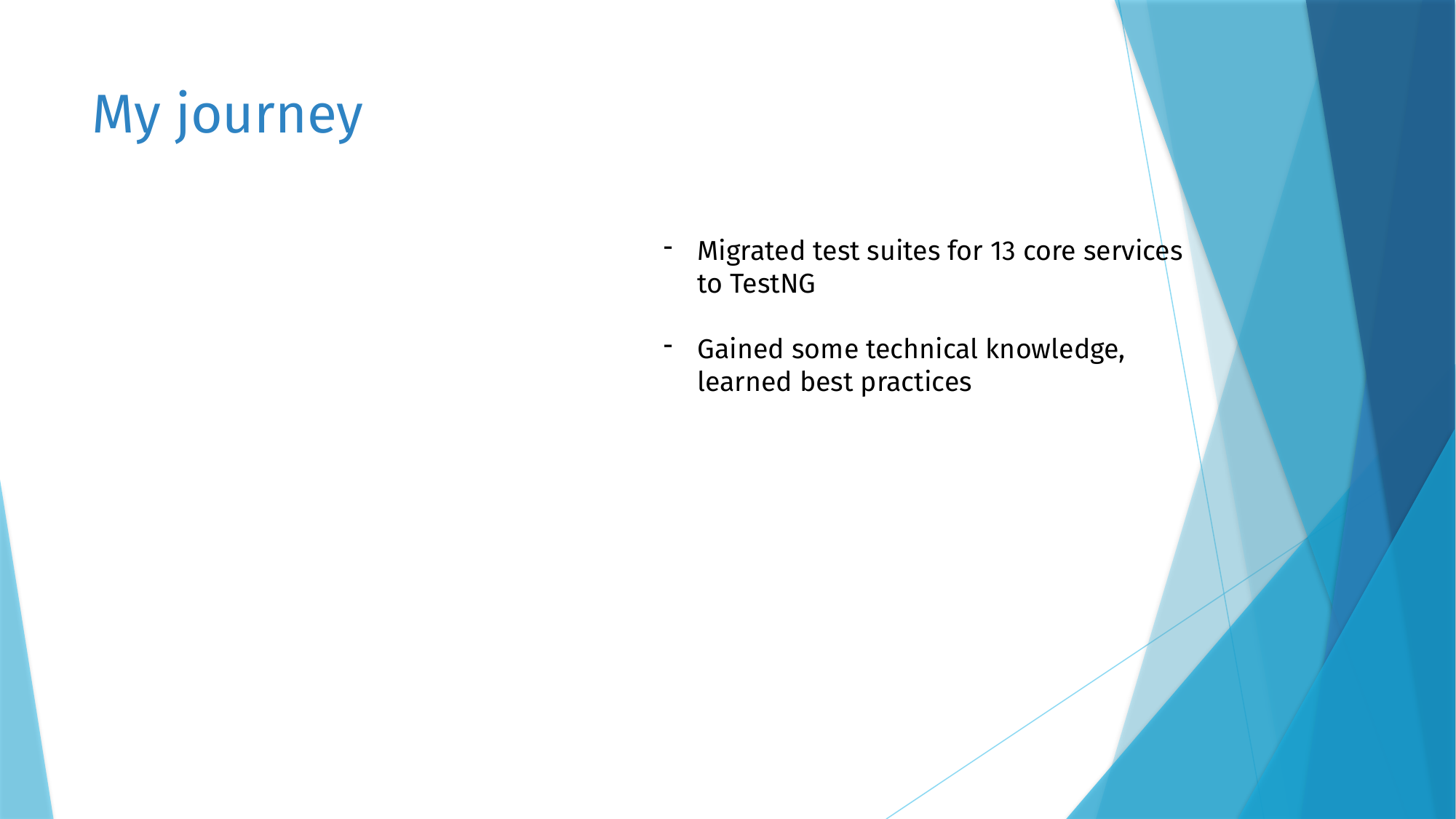

# My journey

Migrated test suites for 13 core services to TestNG

Gained some technical knowledge, learned best practices